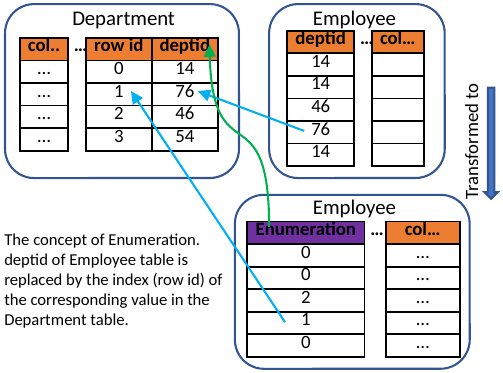

Department
Employee

| deptid | … | col… |
| --- | --- | --- |
| 14 |  |  |
| 14 |  |  |
| 46 |  |  |
| 76 |  |  |
| 14 |  |  |
| col.. | … | row id | deptid |
| --- | --- | --- | --- |
| … |  | 0 | 14 |
| … |  | 1 | 76 |
| … |  | 2 | 46 |
| … |  | 3 | 54 |

Transformed to
Employee

The concept of Enumeration.
deptid of Employee table is replaced by the index (row id) of the corresponding value in the Department table.
| Enumeration | … | col… |
| --- | --- | --- |
| 0 |  | … |
| 0 |  | … |
| 2 |  | … |
| 1 |  | … |
| 0 |  | … |